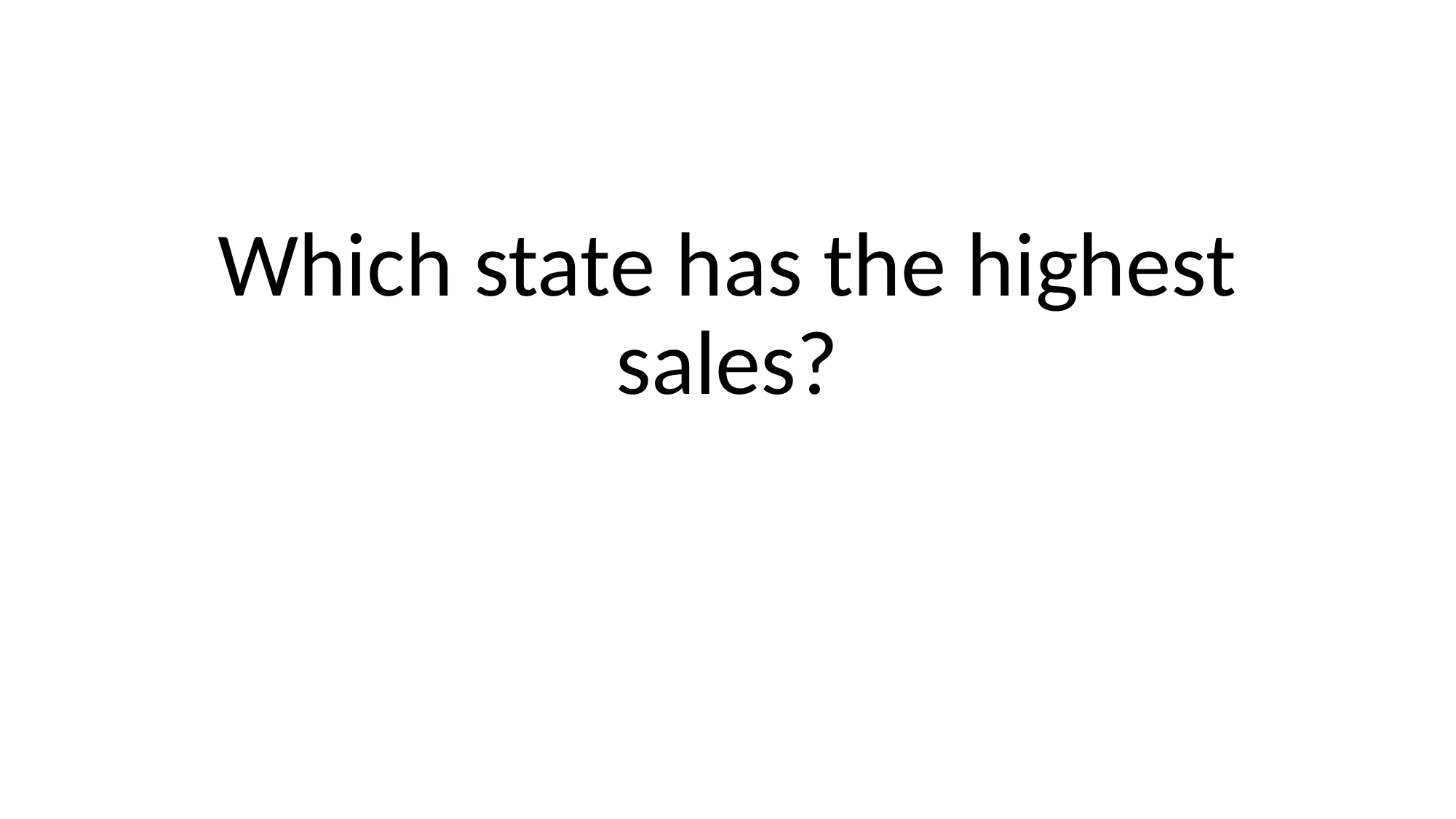

# Which state has the highest sales?